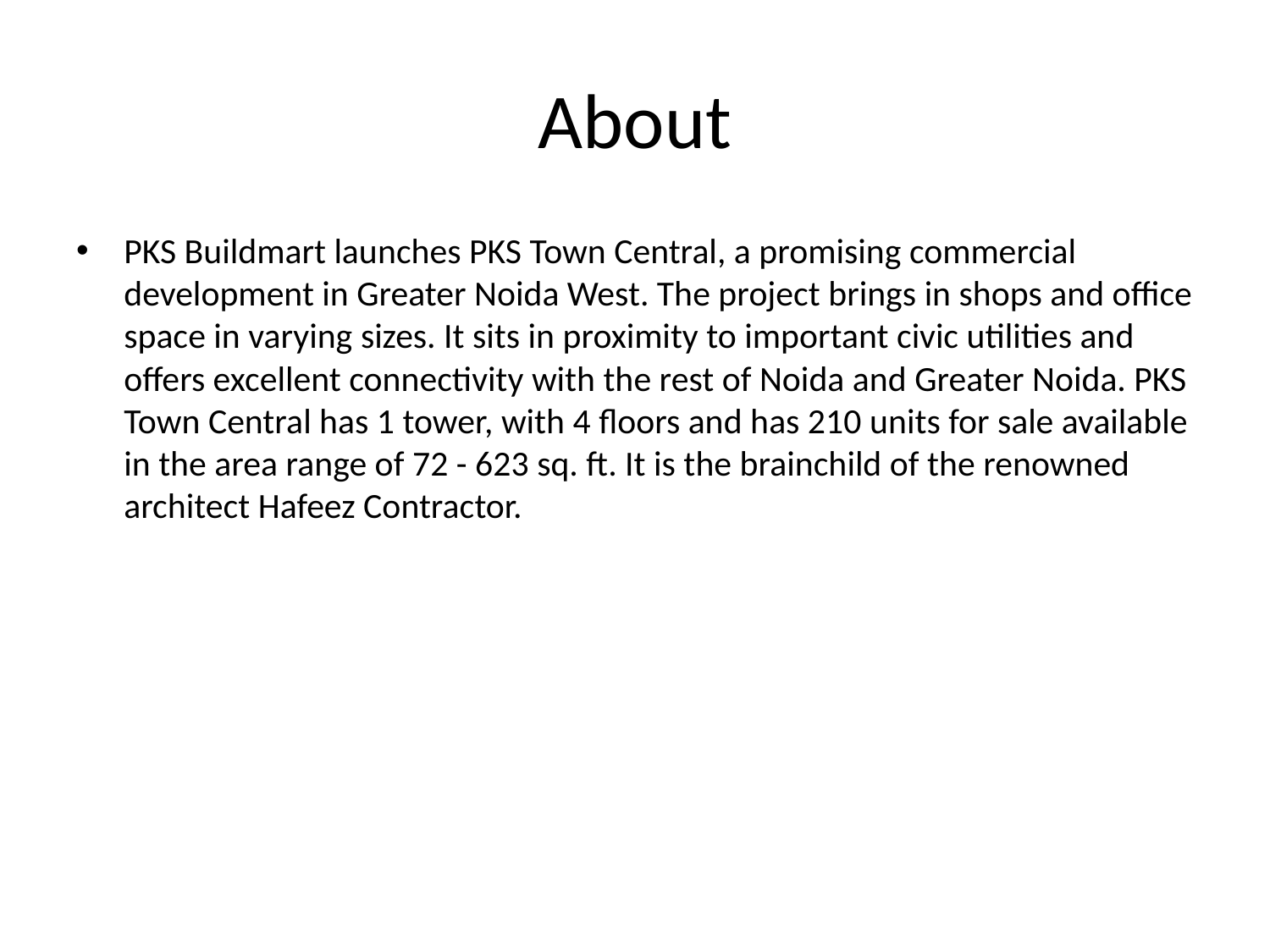

# About
PKS Buildmart launches PKS Town Central, a promising commercial development in Greater Noida West. The project brings in shops and office space in varying sizes. It sits in proximity to important civic utilities and offers excellent connectivity with the rest of Noida and Greater Noida. PKS Town Central has 1 tower, with 4 floors and has 210 units for sale available in the area range of 72 - 623 sq. ft. It is the brainchild of the renowned architect Hafeez Contractor.